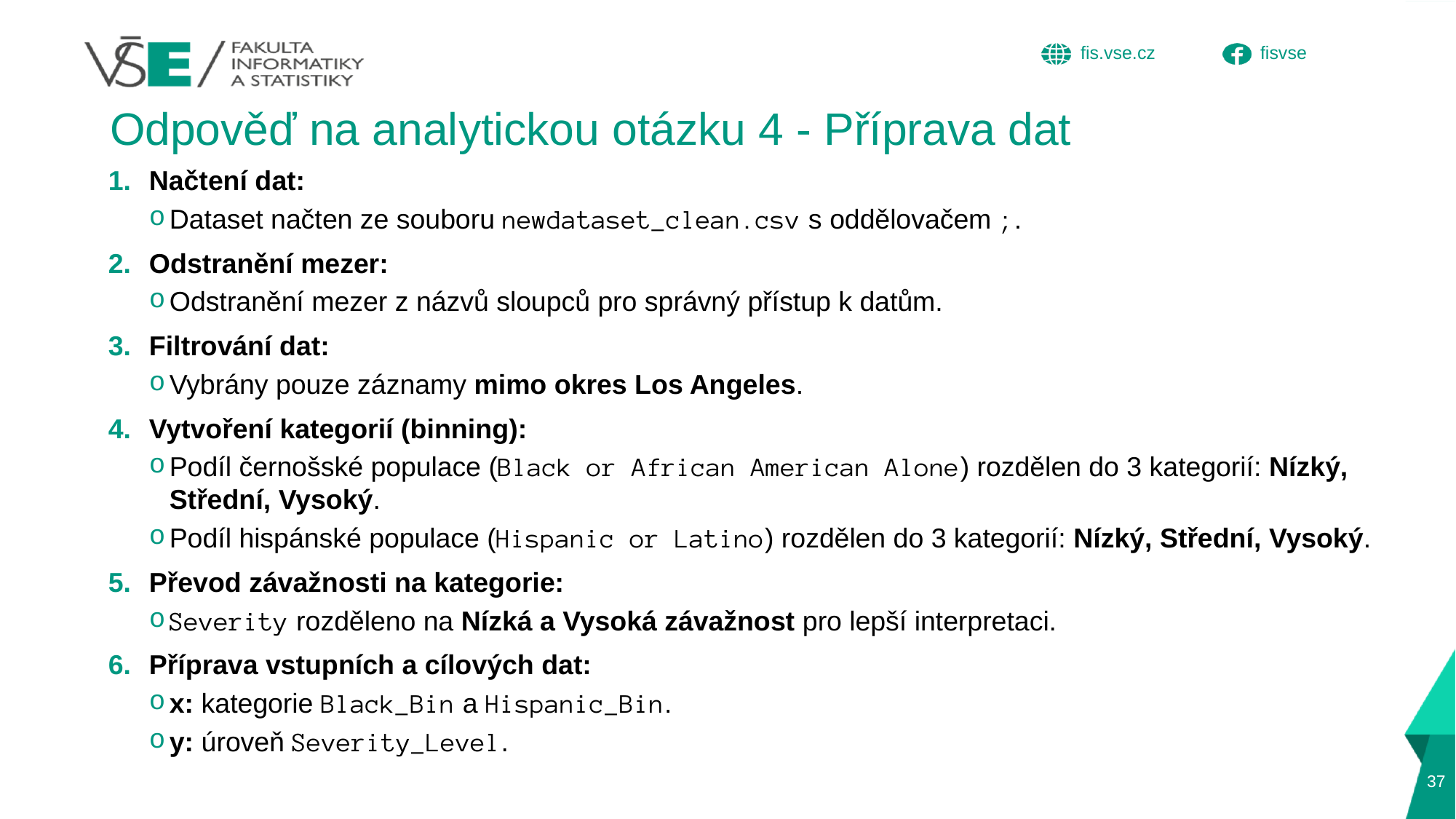

# Odpověď na analytickou otázku 4 - Příprava dat
Načtení dat:
Dataset načten ze souboru newdataset_clean.csv s oddělovačem ;.
Odstranění mezer:
Odstranění mezer z názvů sloupců pro správný přístup k datům.
Filtrování dat:
Vybrány pouze záznamy mimo okres Los Angeles.
Vytvoření kategorií (binning):
Podíl černošské populace (Black or African American Alone) rozdělen do 3 kategorií: Nízký, Střední, Vysoký.
Podíl hispánské populace (Hispanic or Latino) rozdělen do 3 kategorií: Nízký, Střední, Vysoký.
Převod závažnosti na kategorie:
Severity rozděleno na Nízká a Vysoká závažnost pro lepší interpretaci.
Příprava vstupních a cílových dat:
x: kategorie Black_Bin a Hispanic_Bin.
y: úroveň Severity_Level.